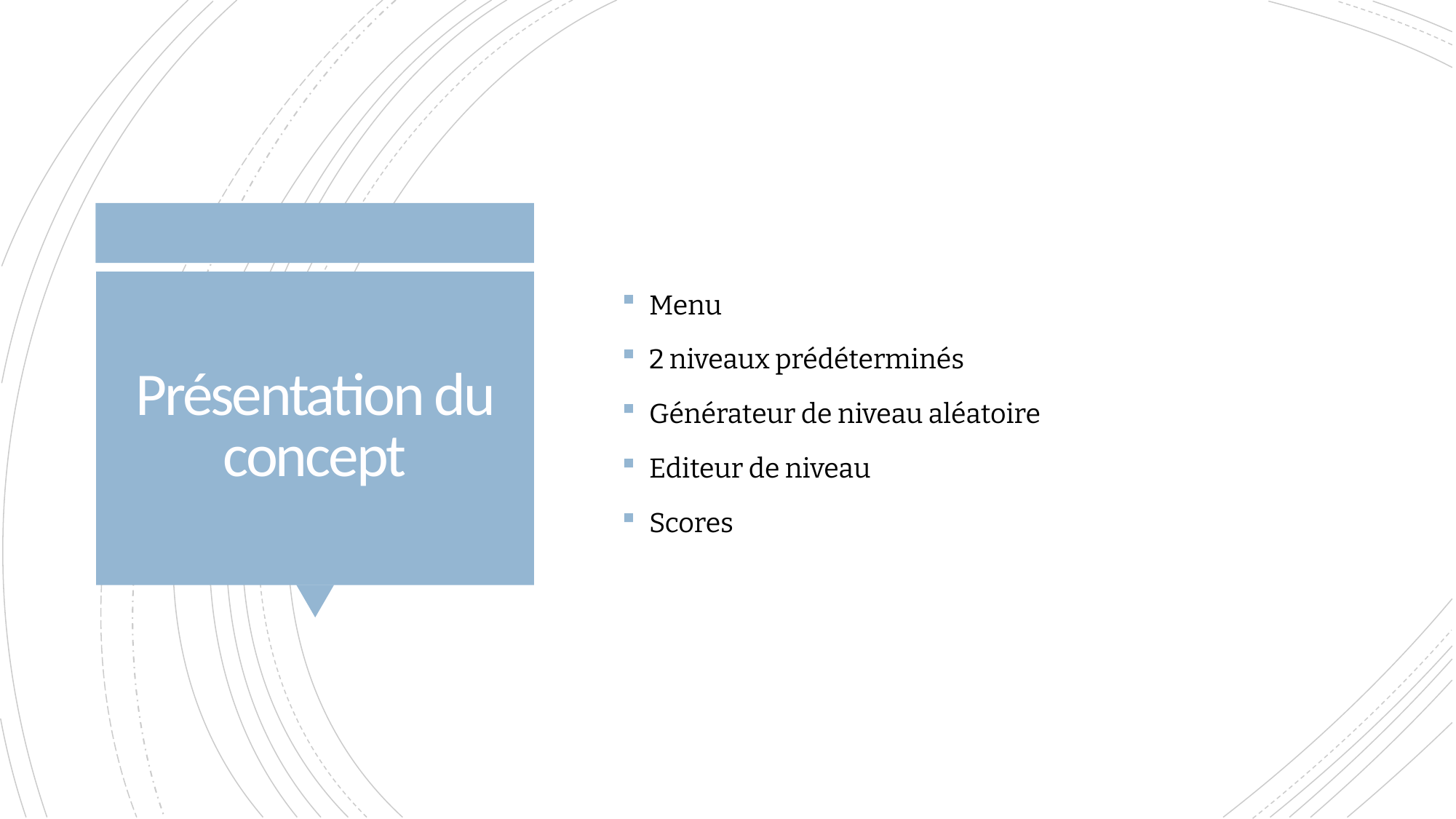

Menu
2 niveaux prédéterminés
Générateur de niveau aléatoire
Editeur de niveau
Scores
# Présentation du concept